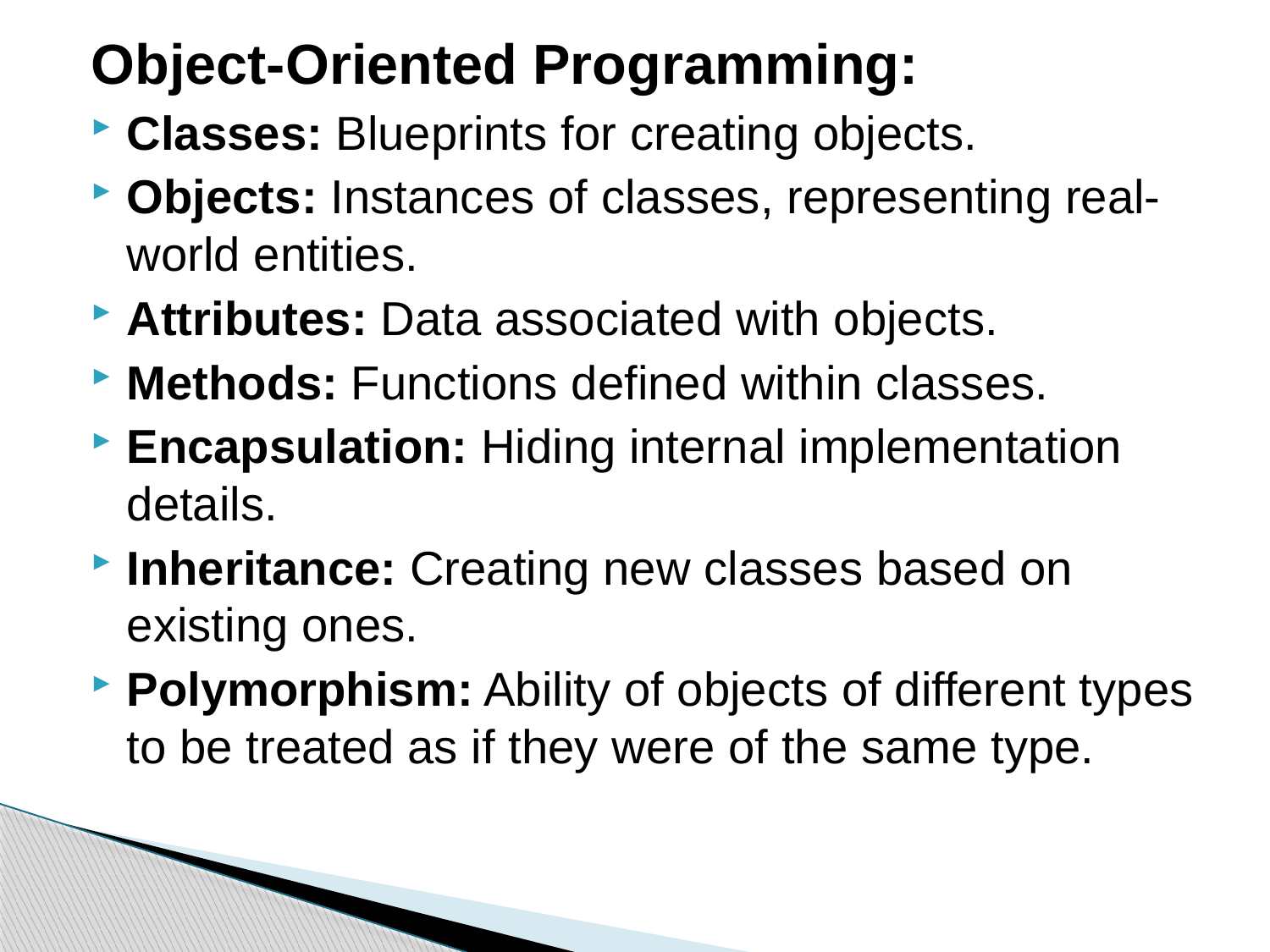

Object-Oriented Programming:
Classes: Blueprints for creating objects.
Objects: Instances of classes, representing real-world entities.
Attributes: Data associated with objects.
Methods: Functions defined within classes.
Encapsulation: Hiding internal implementation details.
Inheritance: Creating new classes based on existing ones.
Polymorphism: Ability of objects of different types to be treated as if they were of the same type.